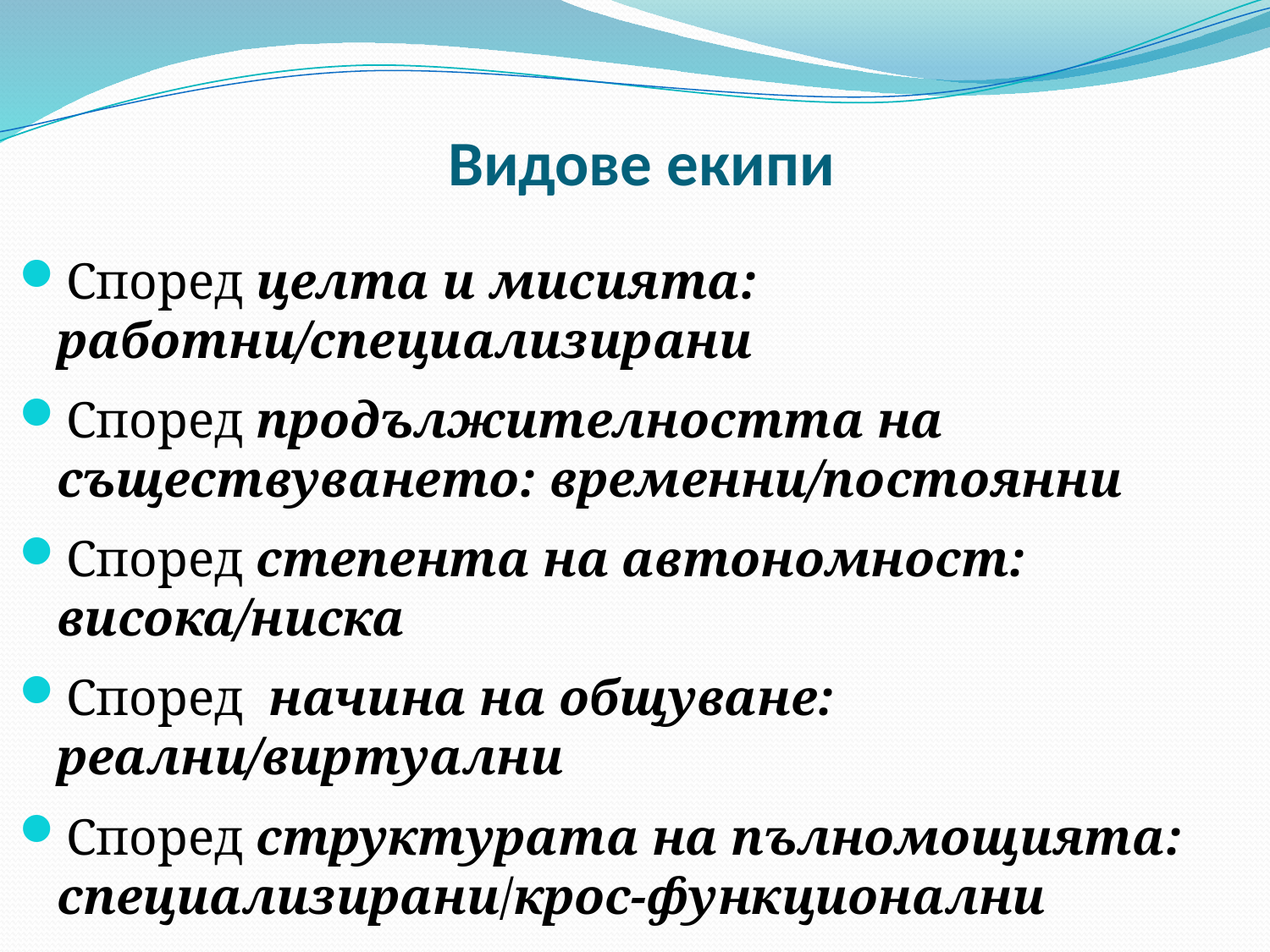

Видове екипи
Според целта и мисията: работни/специализирани
Според продължителността на съществуването: временни/постоянни
Според степента на автономност: висока/ниска
Според  начина на общуване: реални/виртуални
Според структурата на пълномощията: специализирани/крос-функционални